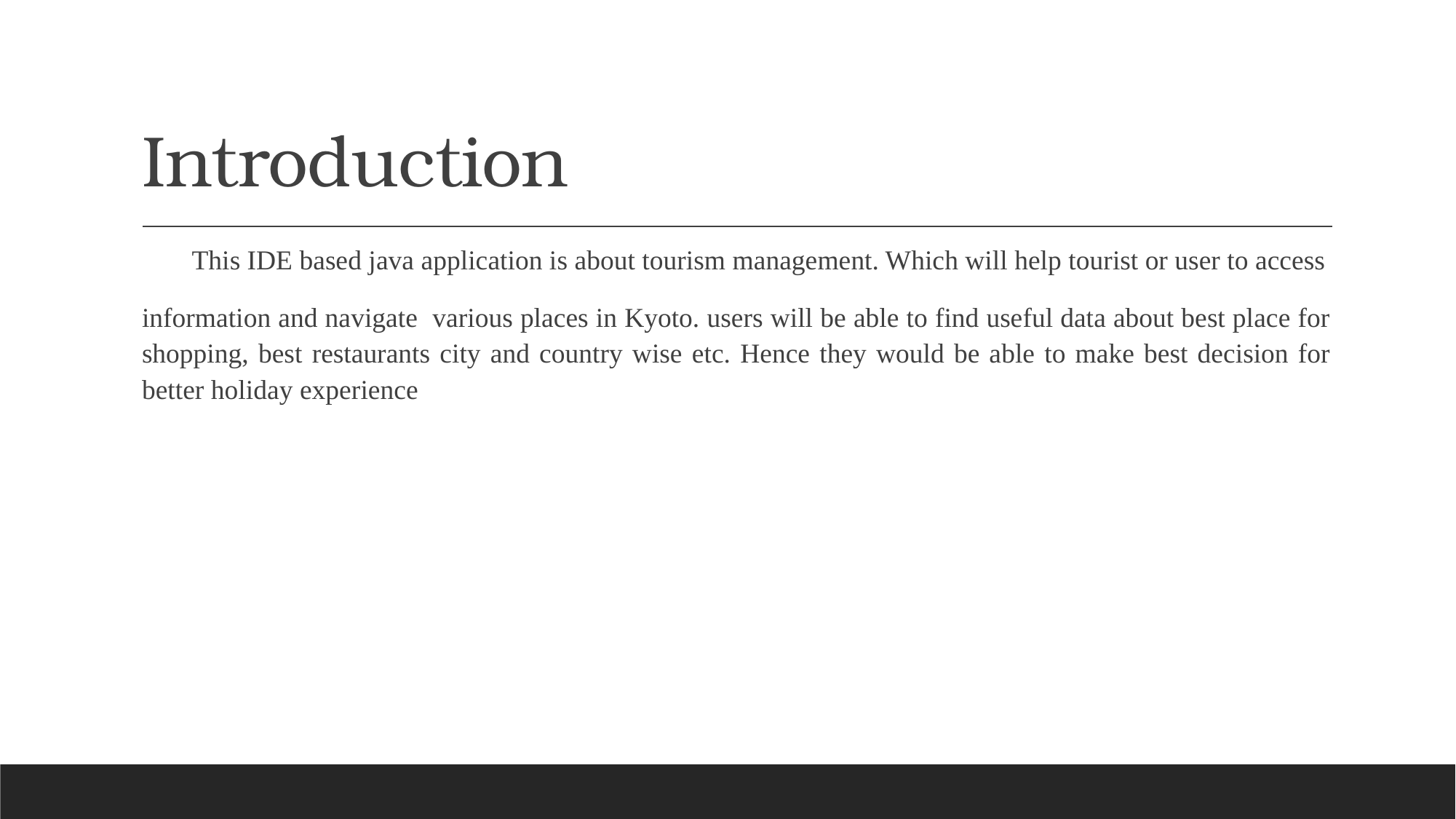

# Introduction
This IDE based java application is about tourism management. Which will help tourist or user to access
information and navigate  various places in Kyoto. users will be able to find useful data about best place for shopping, best restaurants city and country wise etc. Hence they would be able to make best decision for better holiday experience